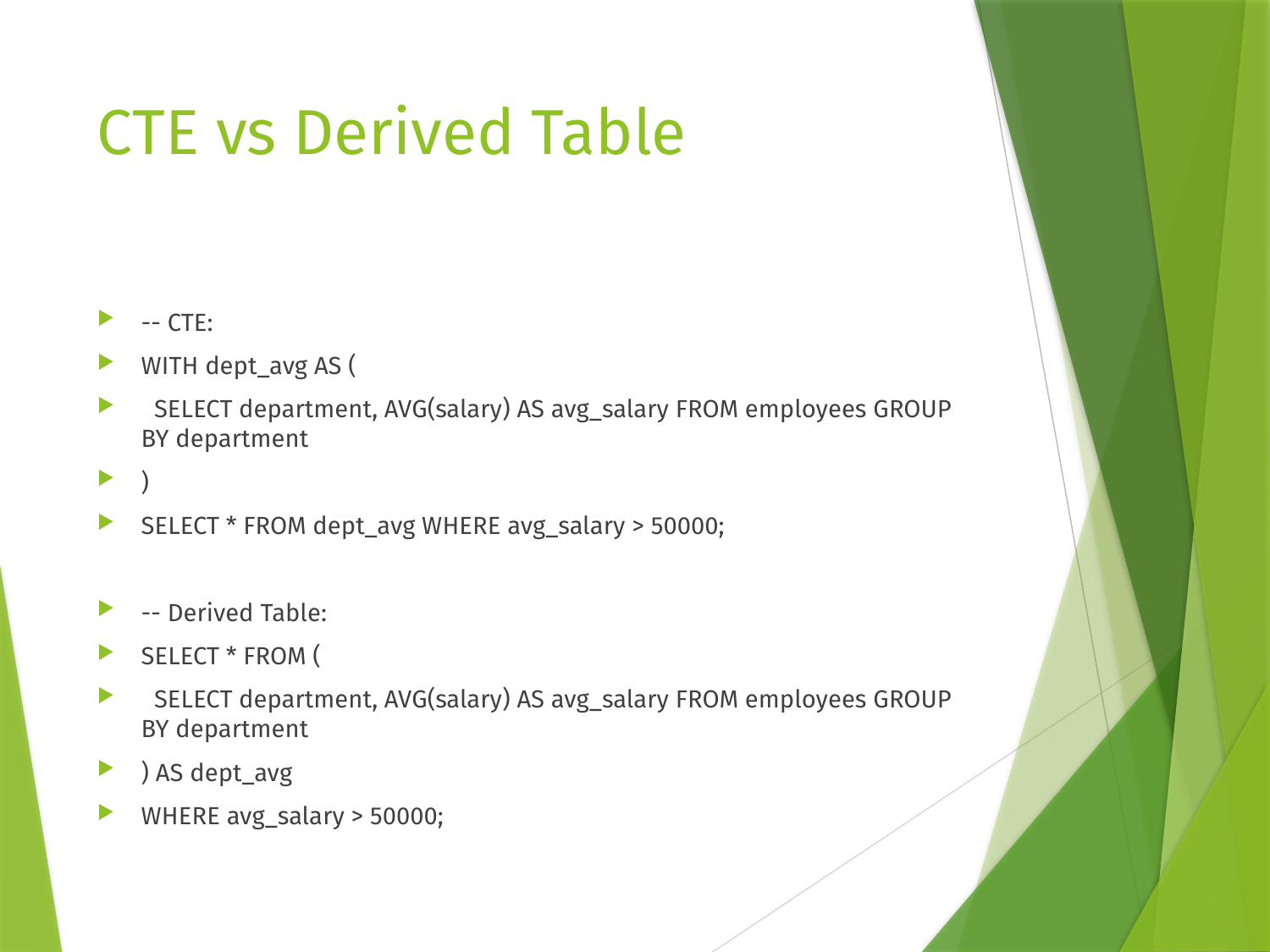

# CTE vs Derived Table
-- CTE:
WITH dept_avg AS (
  SELECT department, AVG(salary) AS avg_salary FROM employees GROUP BY department
)
SELECT * FROM dept_avg WHERE avg_salary > 50000;

-- Derived Table:
SELECT * FROM (
  SELECT department, AVG(salary) AS avg_salary FROM employees GROUP BY department
) AS dept_avg
WHERE avg_salary > 50000;